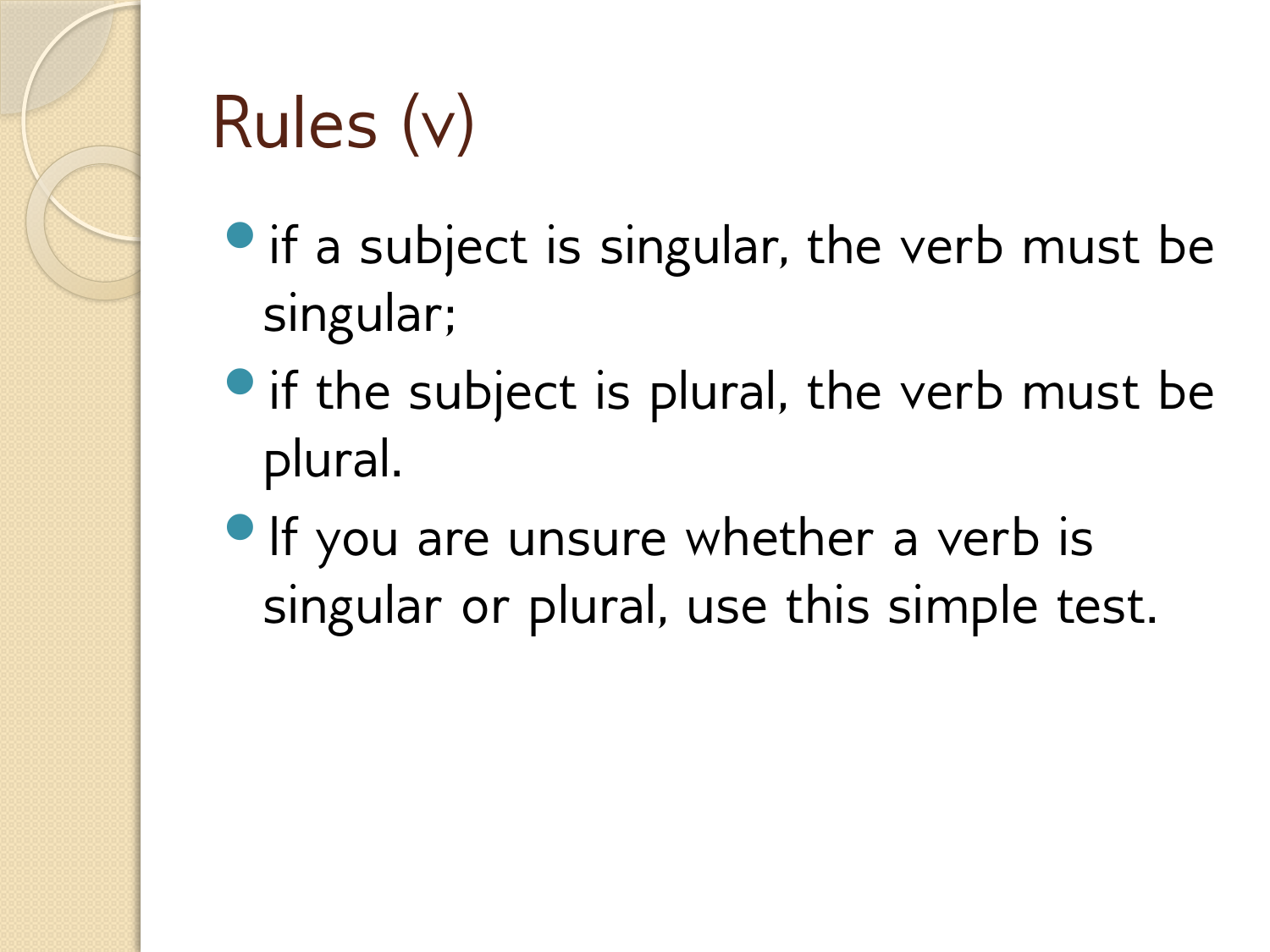

# Rules (v)
if a subject is singular, the verb must be singular;
if the subject is plural, the verb must be plural.
If you are unsure whether a verb is singular or plural, use this simple test.